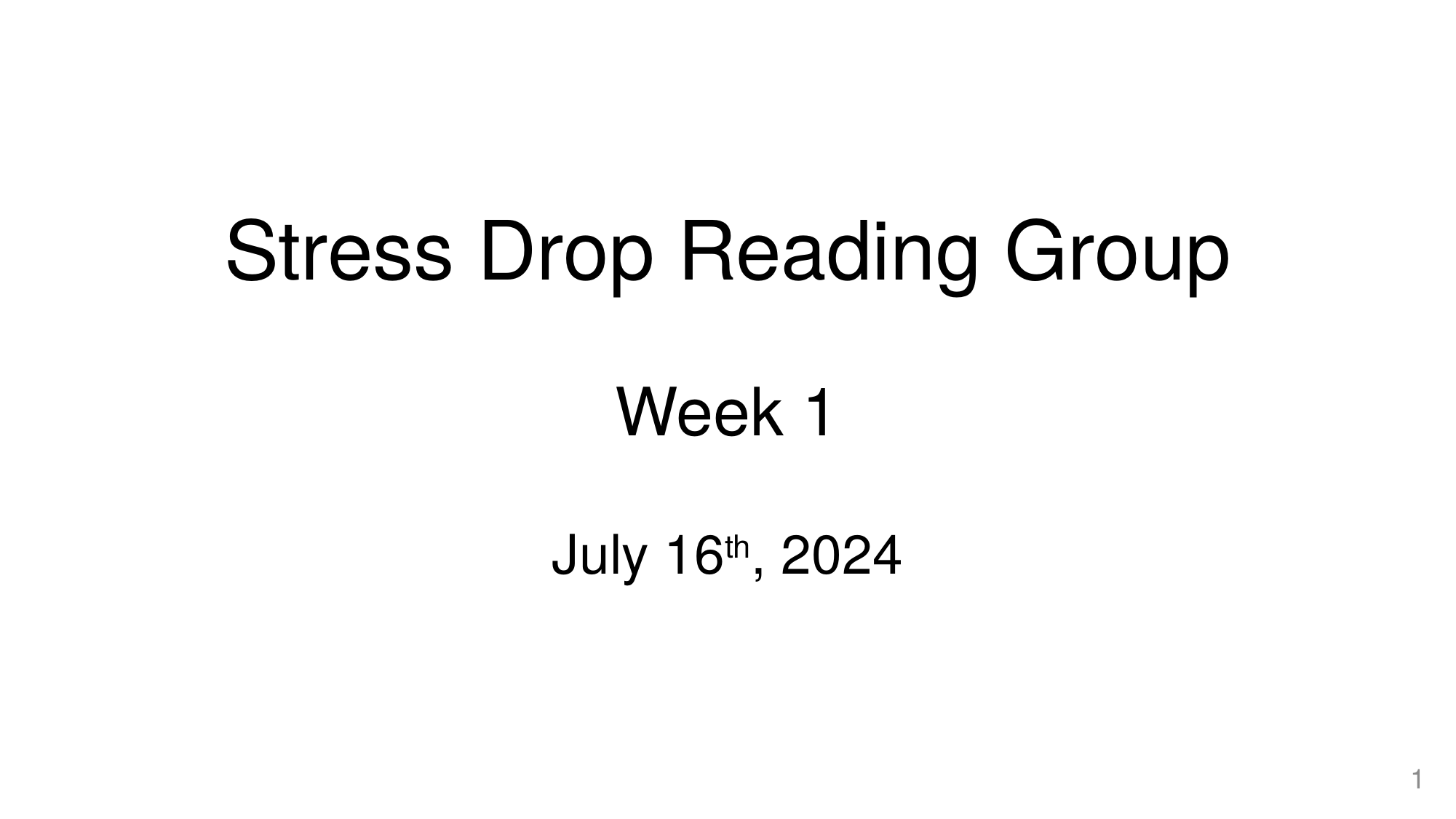

Stress Drop Reading Group
Week 1
July 16th, 2024
1